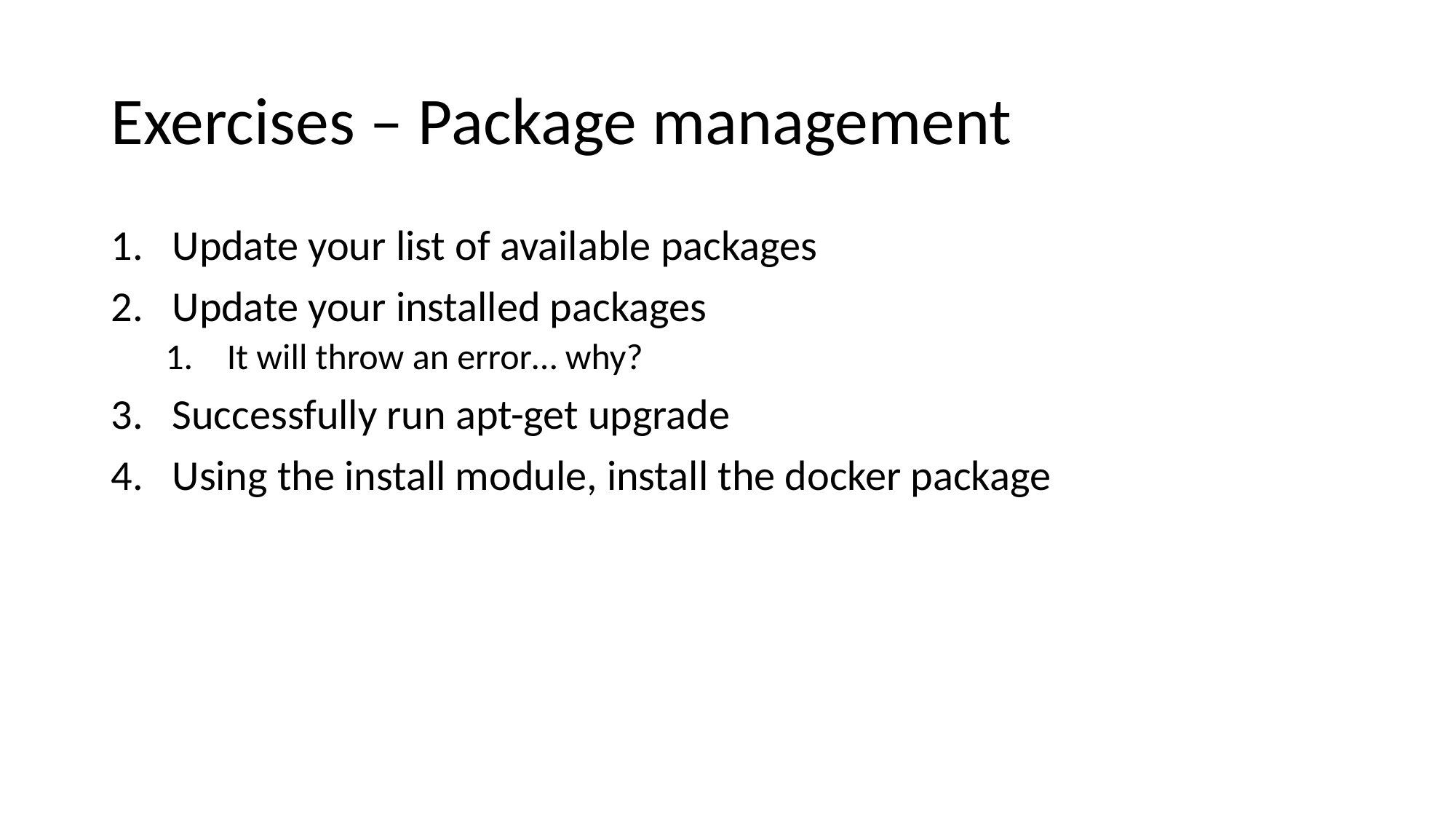

# Exercises – Package management
Update your list of available packages
Update your installed packages
It will throw an error… why?
Successfully run apt-get upgrade
Using the install module, install the docker package